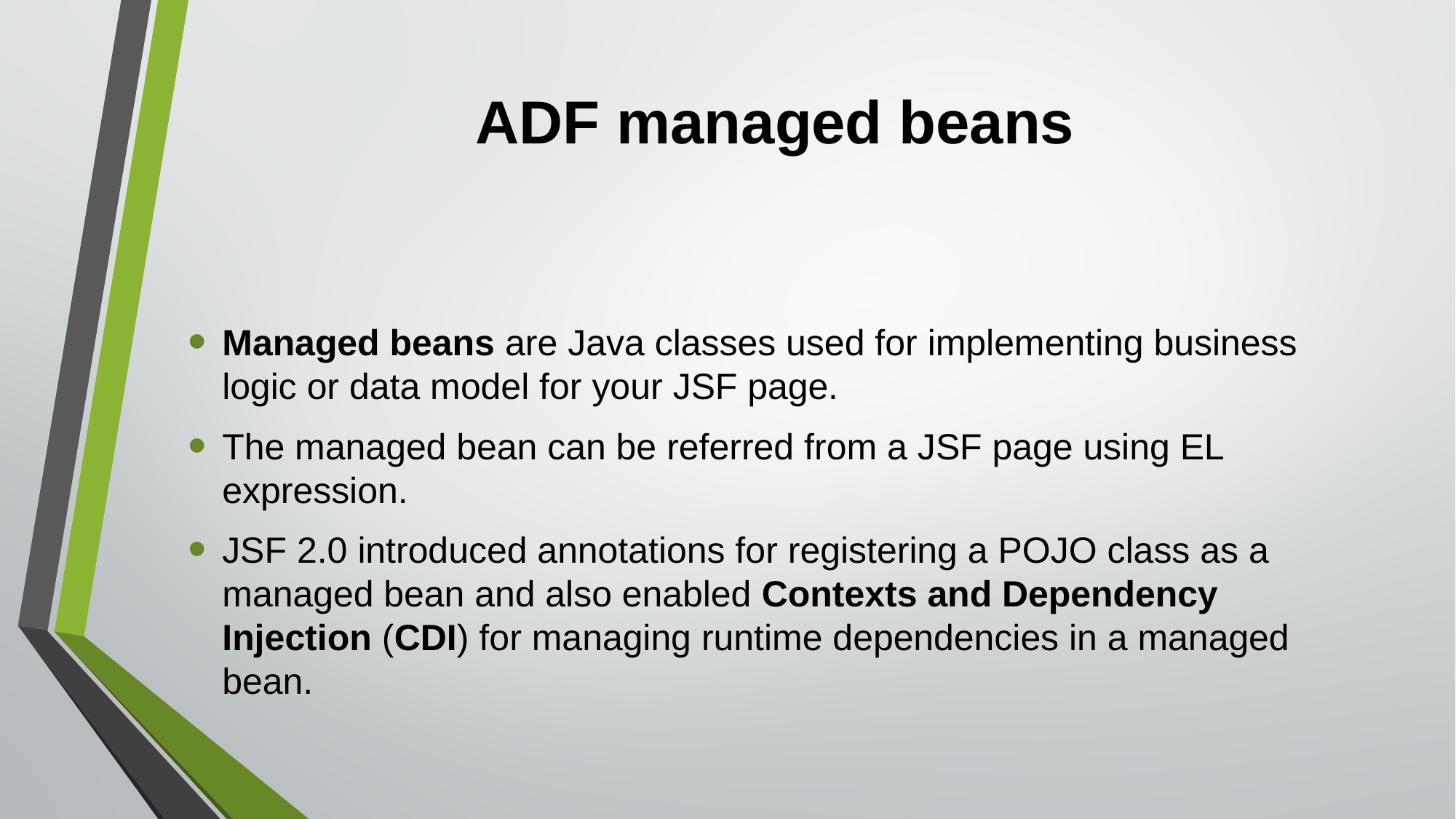

# ADF managed beans
Managed beans are Java classes used for implementing business logic or data model for your JSF page.
The managed bean can be referred from a JSF page using EL expression.
JSF 2.0 introduced annotations for registering a POJO class as a managed bean and also enabled Contexts and Dependency Injection (CDI) for managing runtime dependencies in a managed bean.